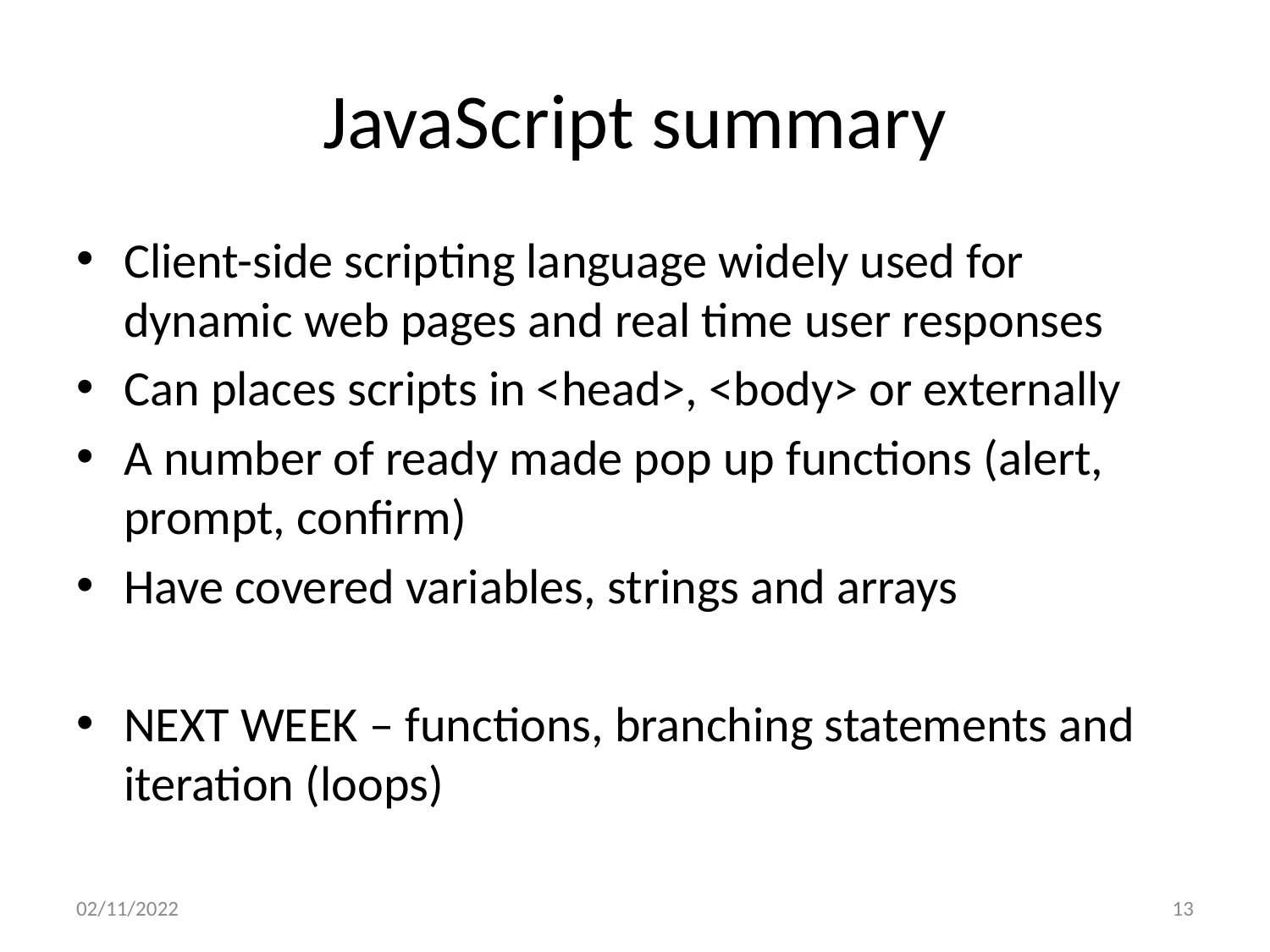

# JavaScript summary
Client-side scripting language widely used for dynamic web pages and real time user responses
Can places scripts in <head>, <body> or externally
A number of ready made pop up functions (alert, prompt, confirm)
Have covered variables, strings and arrays

NEXT WEEK – functions, branching statements and iteration (loops)

02/11/2022
13